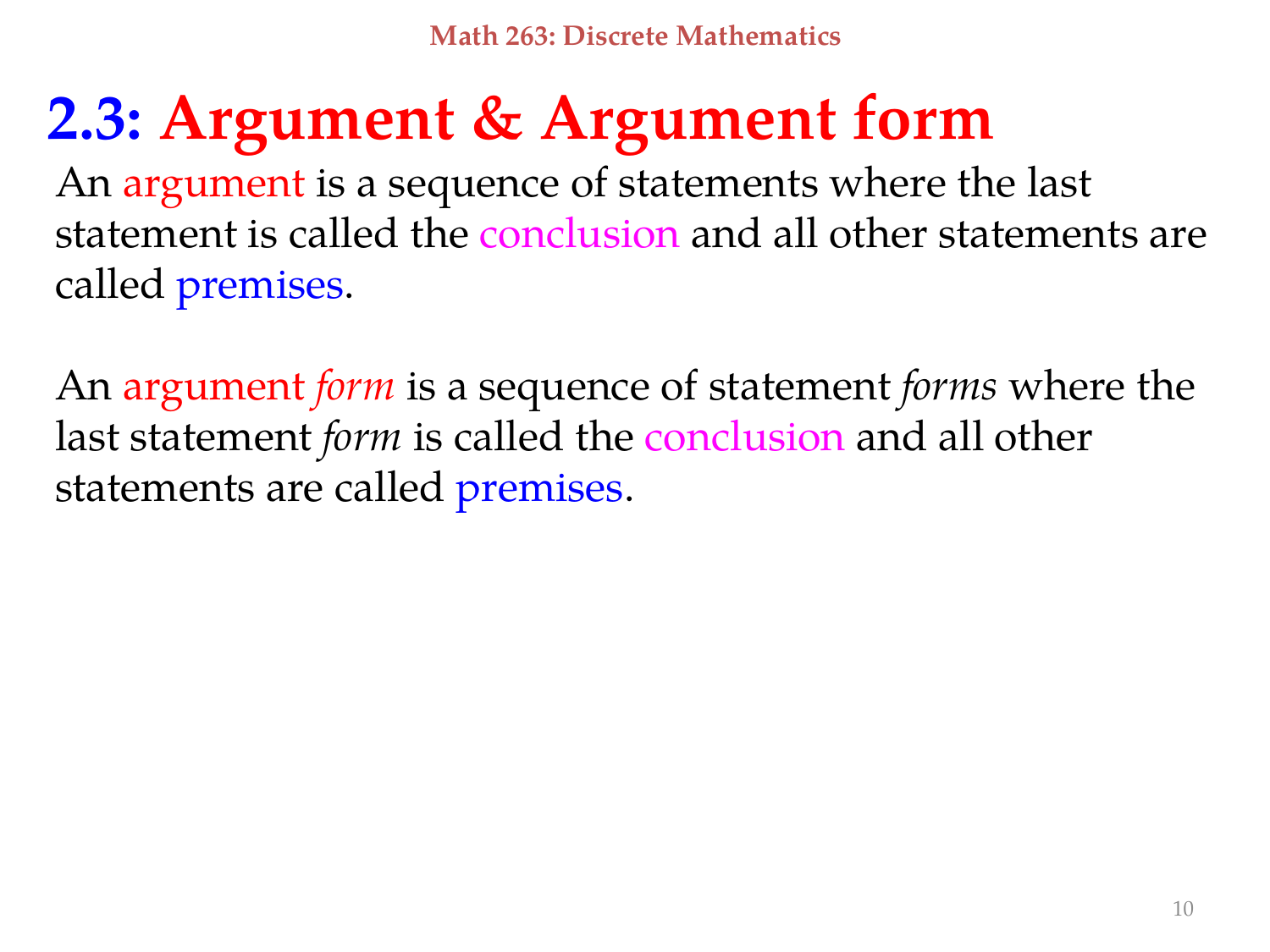

Math 263: Discrete Mathematics
2.3: Argument & Argument form
An argument is a sequence of statements where the last statement is called the conclusion and all other statements are called premises.

An argument form is a sequence of statement forms where the last statement form is called the conclusion and all other statements are called premises.
10